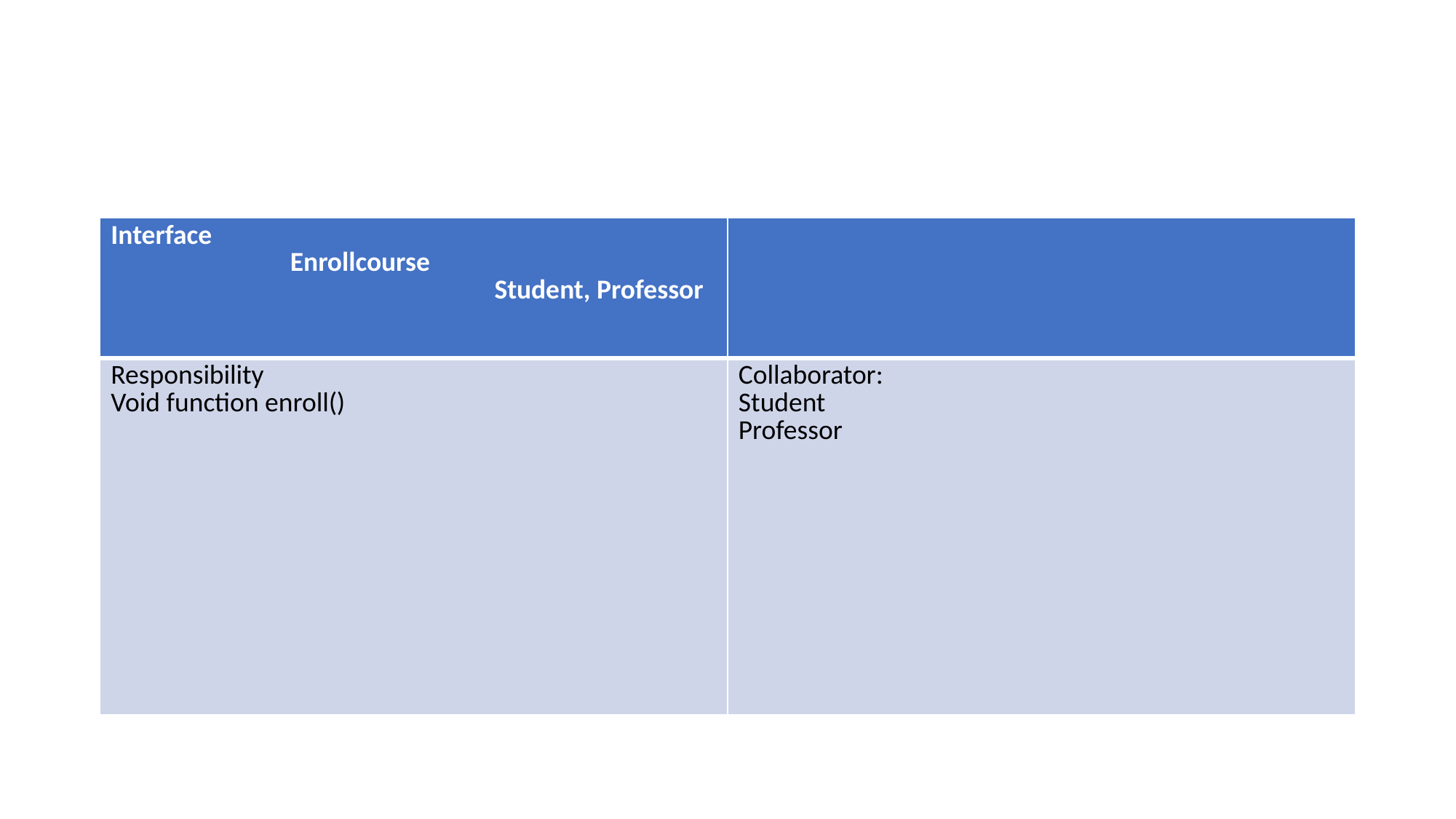

#
| Interface Enrollcourse Student, Professor |  |
| --- | --- |
| Responsibility Void function enroll() | Collaborator: Student Professor |